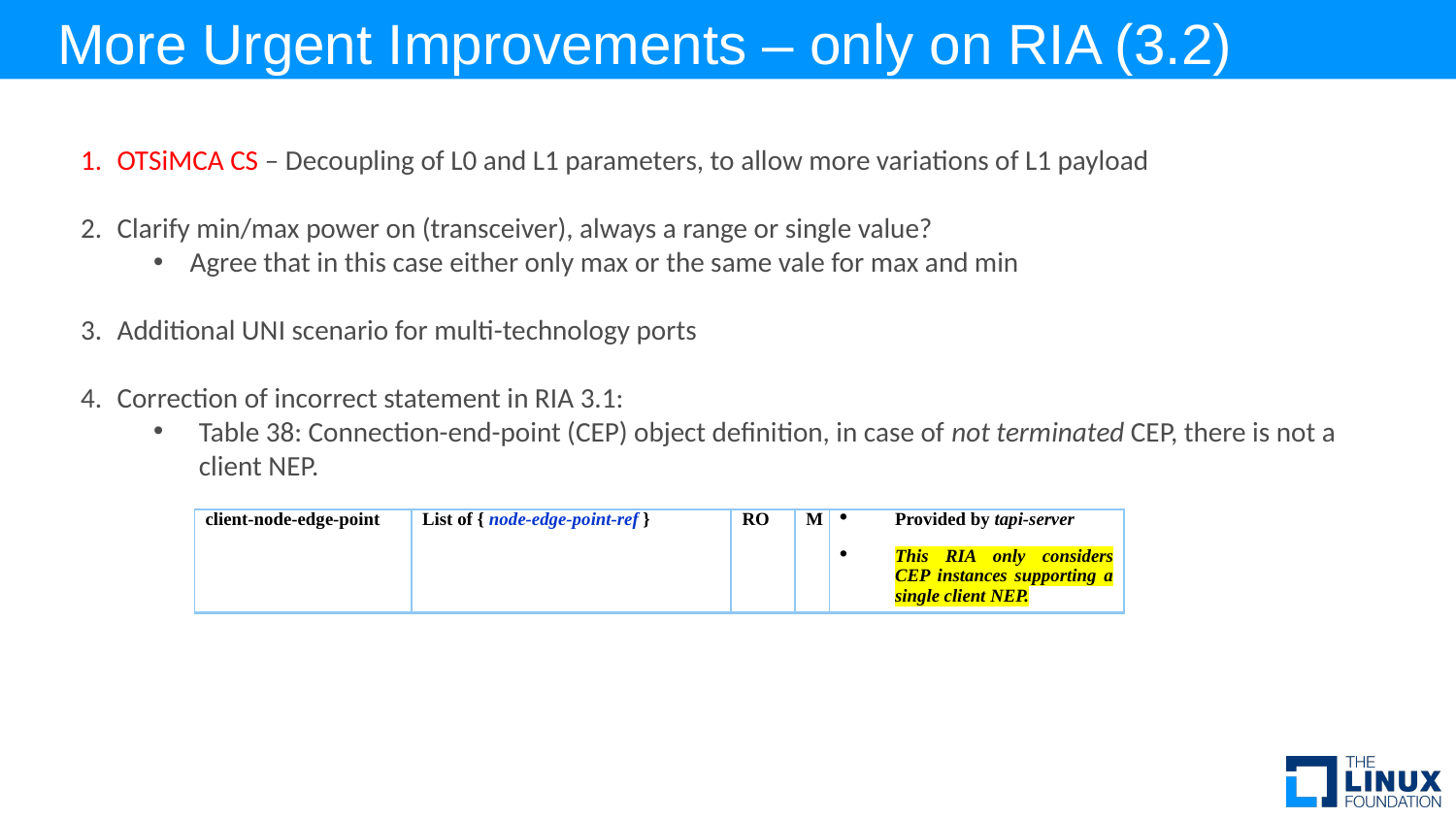

More Urgent Improvements – only on RIA (3.2)
OTSiMCA CS – Decoupling of L0 and L1 parameters, to allow more variations of L1 payload

Clarify min/max power on (transceiver), always a range or single value?
Agree that in this case either only max or the same vale for max and min

Additional UNI scenario for multi-technology ports

Correction of incorrect statement in RIA 3.1:
Table 38: Connection-end-point (CEP) object definition, in case of not terminated CEP, there is not a client NEP.
| client-node-edge-point | List of { node-edge-point-ref } | RO | M | Provided by tapi-server This RIA only considers CEP instances supporting a single client NEP. |
| --- | --- | --- | --- | --- |